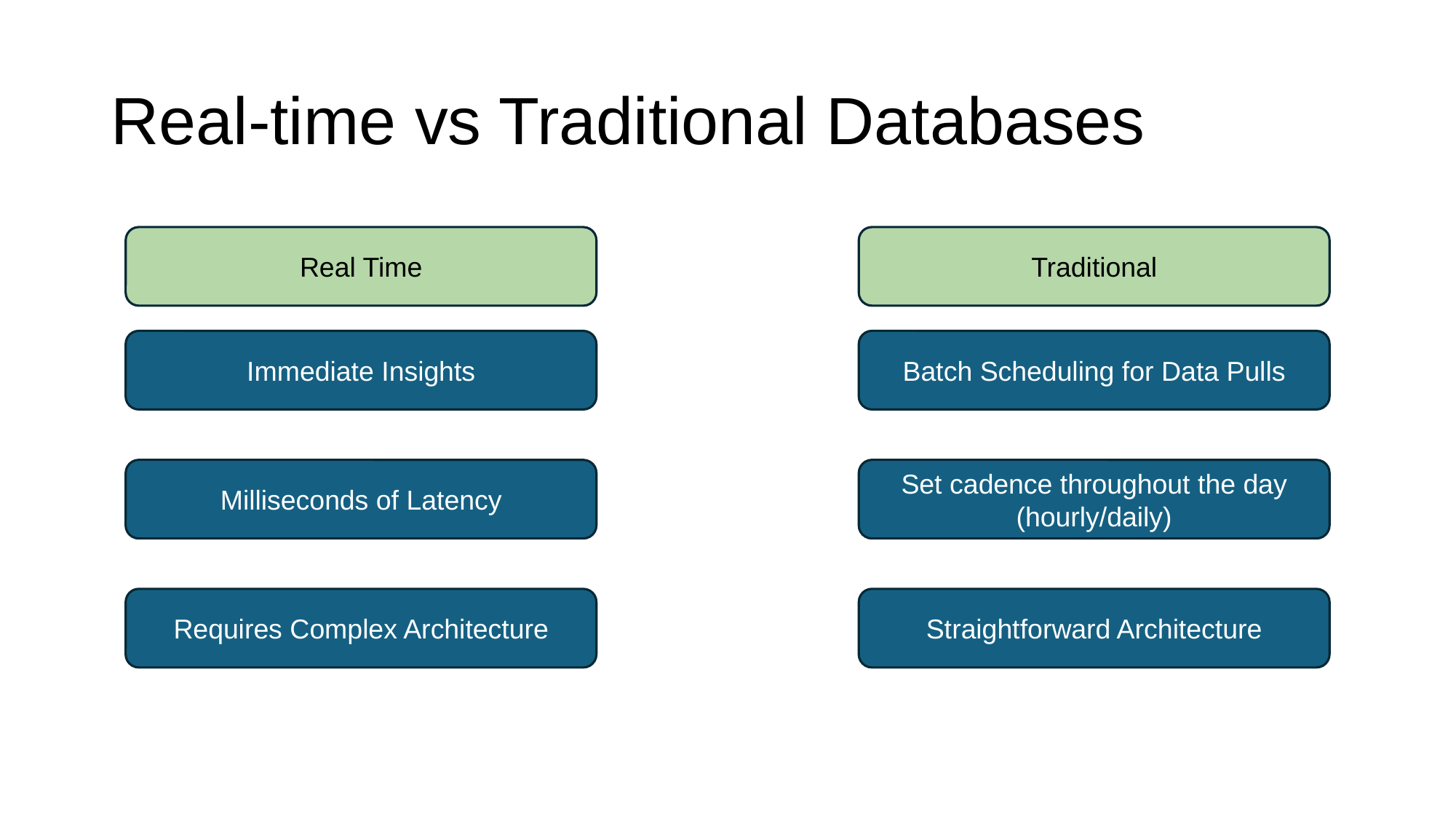

# Real-time vs Traditional Databases
Real Time
Traditional
Immediate Insights
Batch Scheduling for Data Pulls
Milliseconds of Latency
Set cadence throughout the day (hourly/daily)
Requires Complex Architecture
Straightforward Architecture